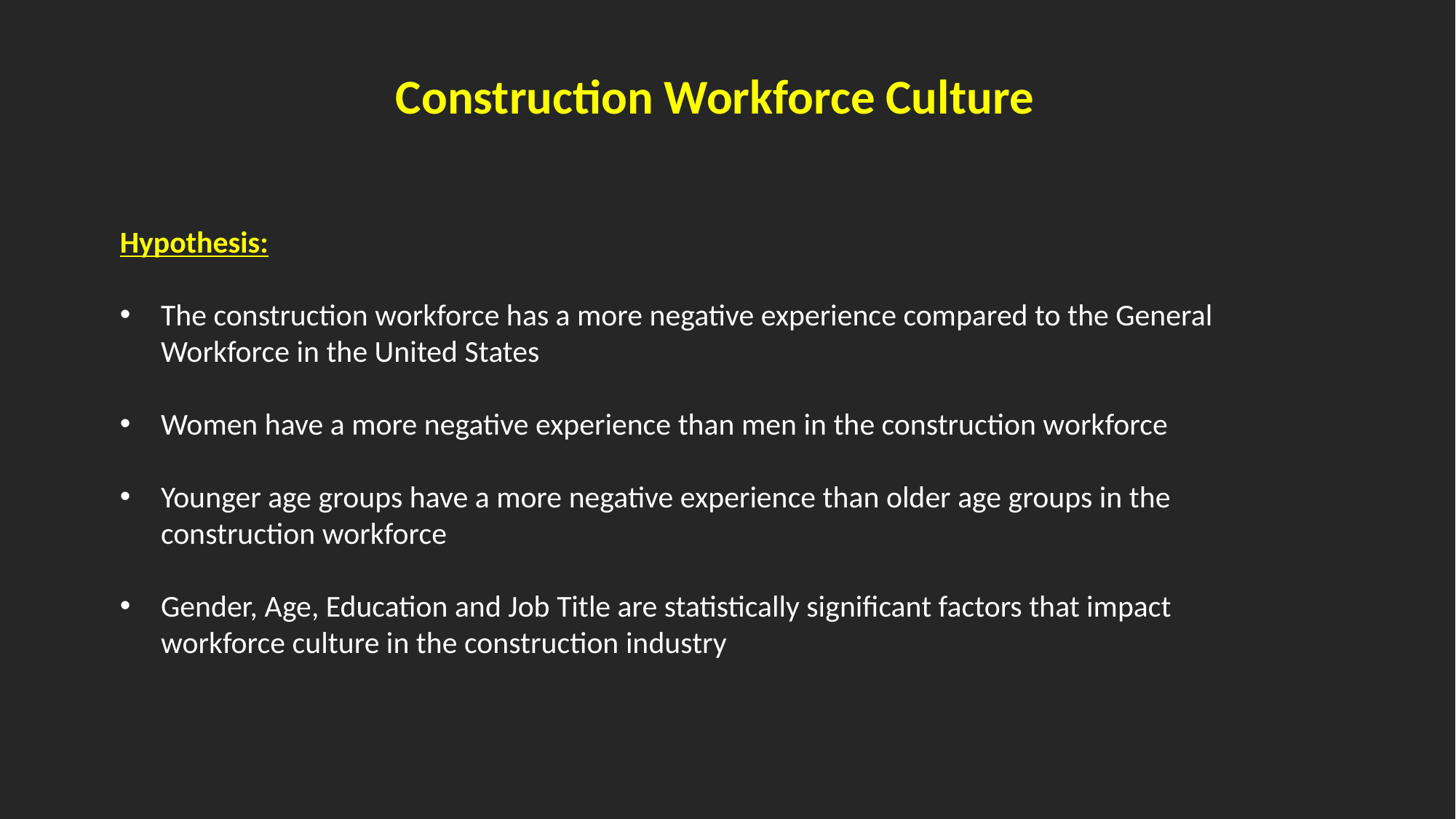

Construction Workforce Culture
Hypothesis:

The construction workforce has a more negative experience compared to the General Workforce in the United States

Women have a more negative experience than men in the construction workforce

Younger age groups have a more negative experience than older age groups in the construction workforce

Gender, Age, Education and Job Title are statistically significant factors that impact workforce culture in the construction industry